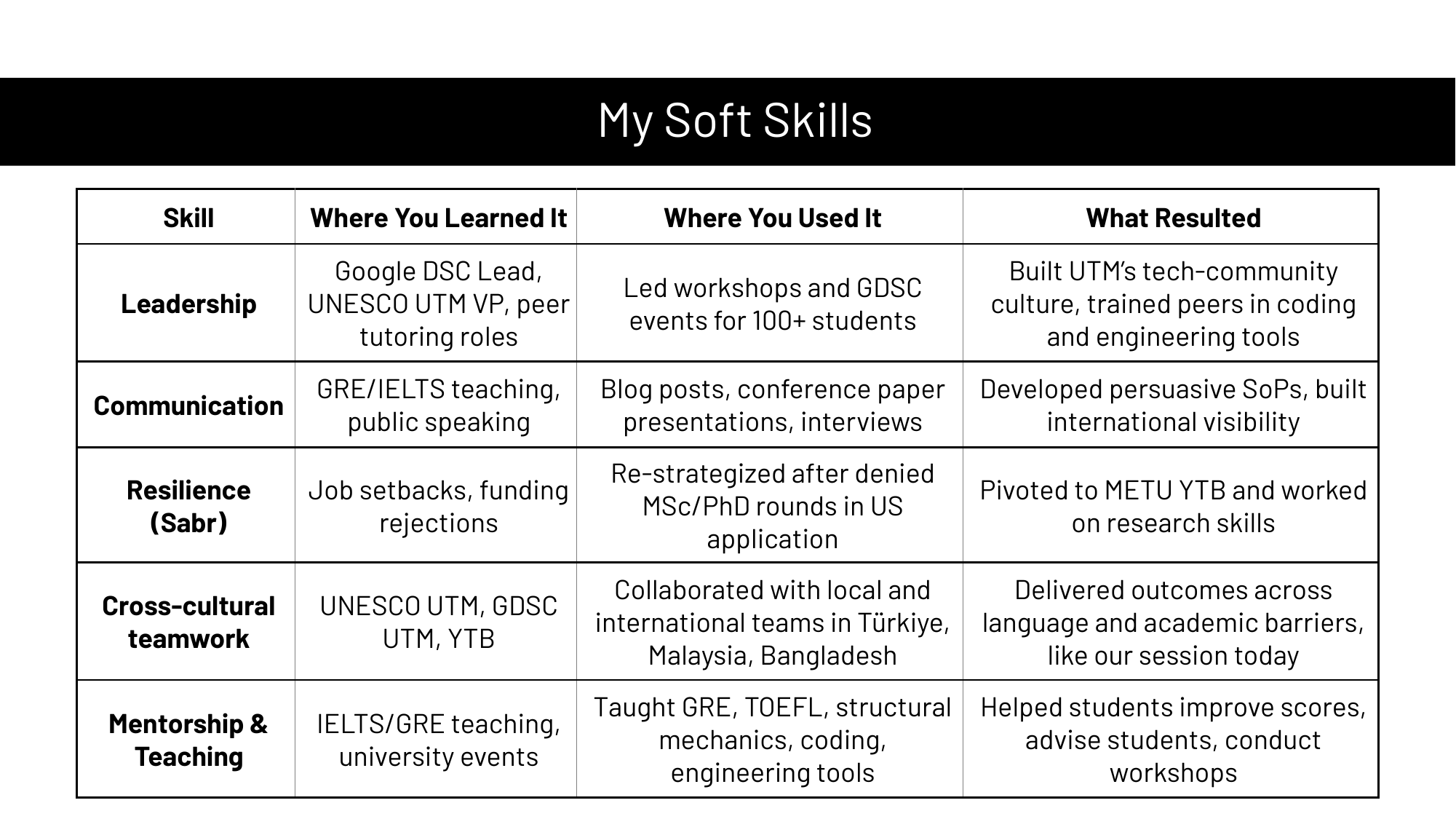

# My Soft Skills

| Skill | Where You Learned It | Where You Used It | What Resulted |
| --- | --- | --- | --- |
| Leadership | Google DSC Lead, UNESCO UTM VP, peer tutoring roles | Led workshops and GDSC events for 100+ students | Built UTM’s tech-community culture, trained peers in coding and engineering tools |
| Communication | GRE/IELTS teaching, public speaking | Blog posts, conference paper presentations, interviews | Developed persuasive SoPs, built international visibility |
| Resilience (Sabr) | Job setbacks, funding rejections | Re-strategized after denied MSc/PhD rounds in US application | Pivoted to METU YTB and worked on research skills |
| Cross-cultural teamwork | UNESCO UTM, GDSC UTM, YTB | Collaborated with local and international teams in Türkiye, Malaysia, Bangladesh | Delivered outcomes across language and academic barriers, like our session today |
| Mentorship & Teaching | IELTS/GRE teaching, university events | Taught GRE, TOEFL, structural mechanics, coding, engineering tools | Helped students improve scores, advise students, conduct workshops |